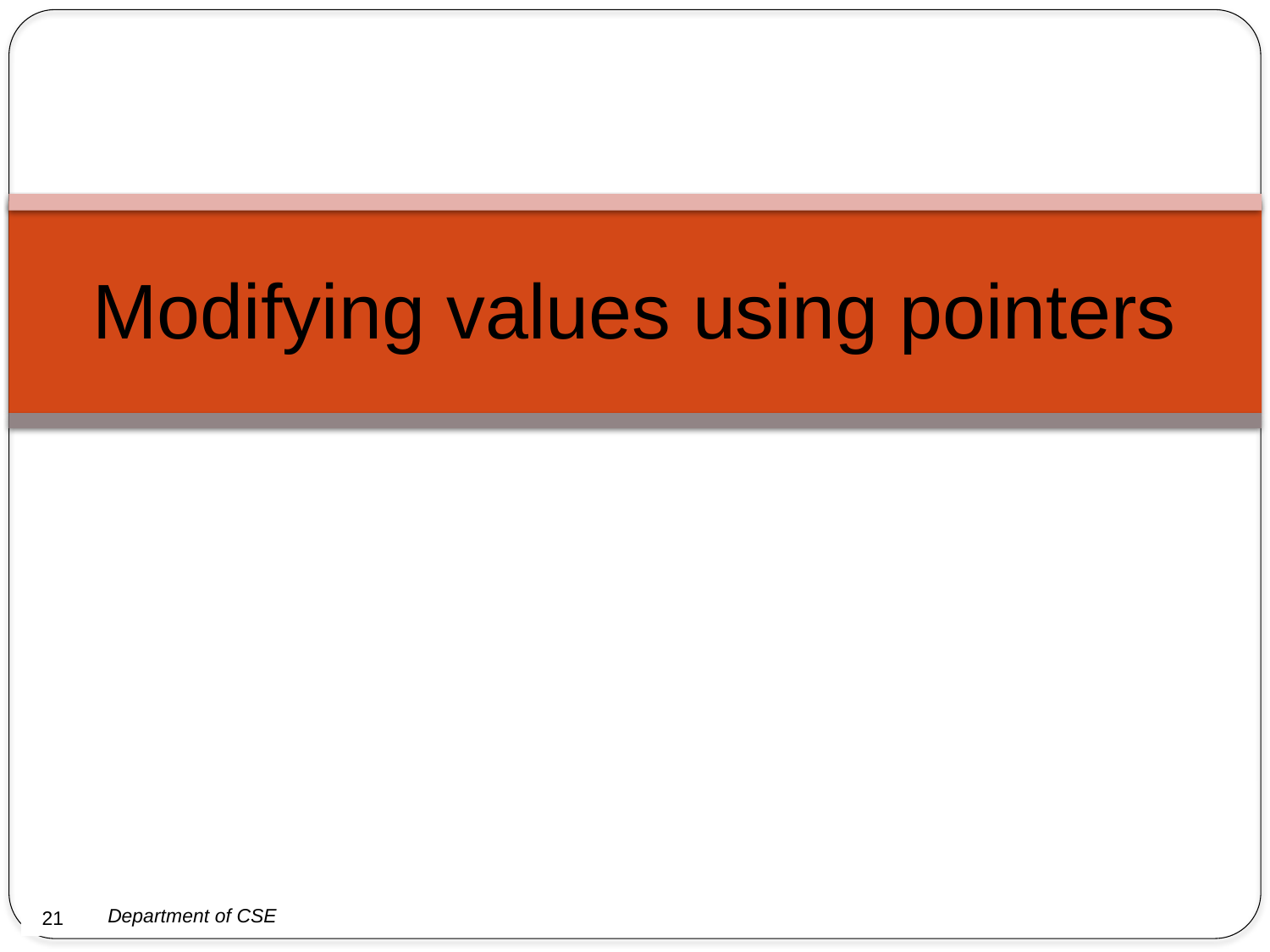

Modifying values using pointers
21
Department of CSE